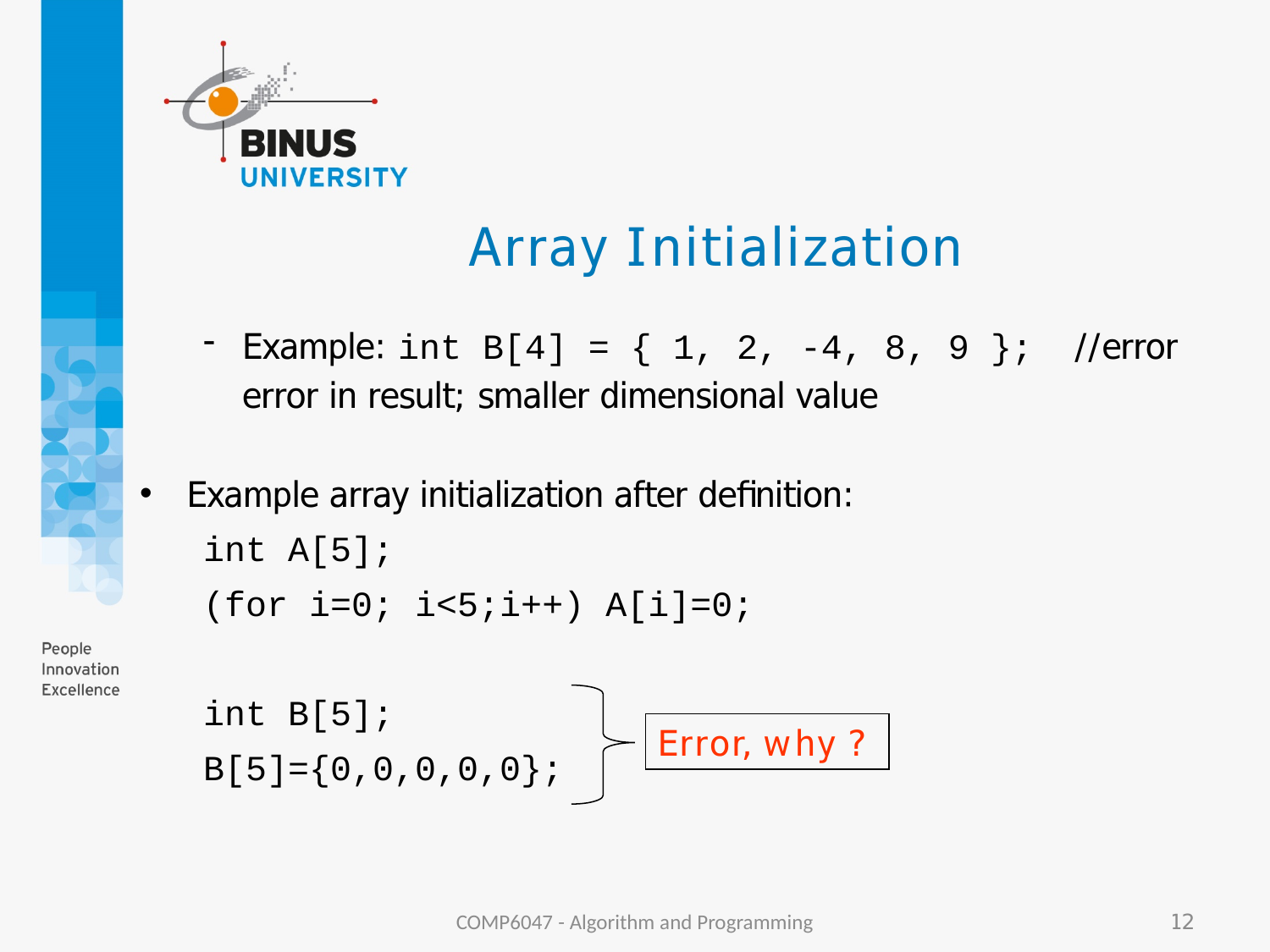

# Array Initialization
Example: int B[4] = { 1, 2, -4, 8, 9 };  //error
	error in result; smaller dimensional value

Example array initialization after definition:
int A[5];
(for i=0; i<5;i++) A[i]=0;

int B[5];
B[5]={0,0,0,0,0};

Error, why ?
COMP6047 - Algorithm and Programming
12